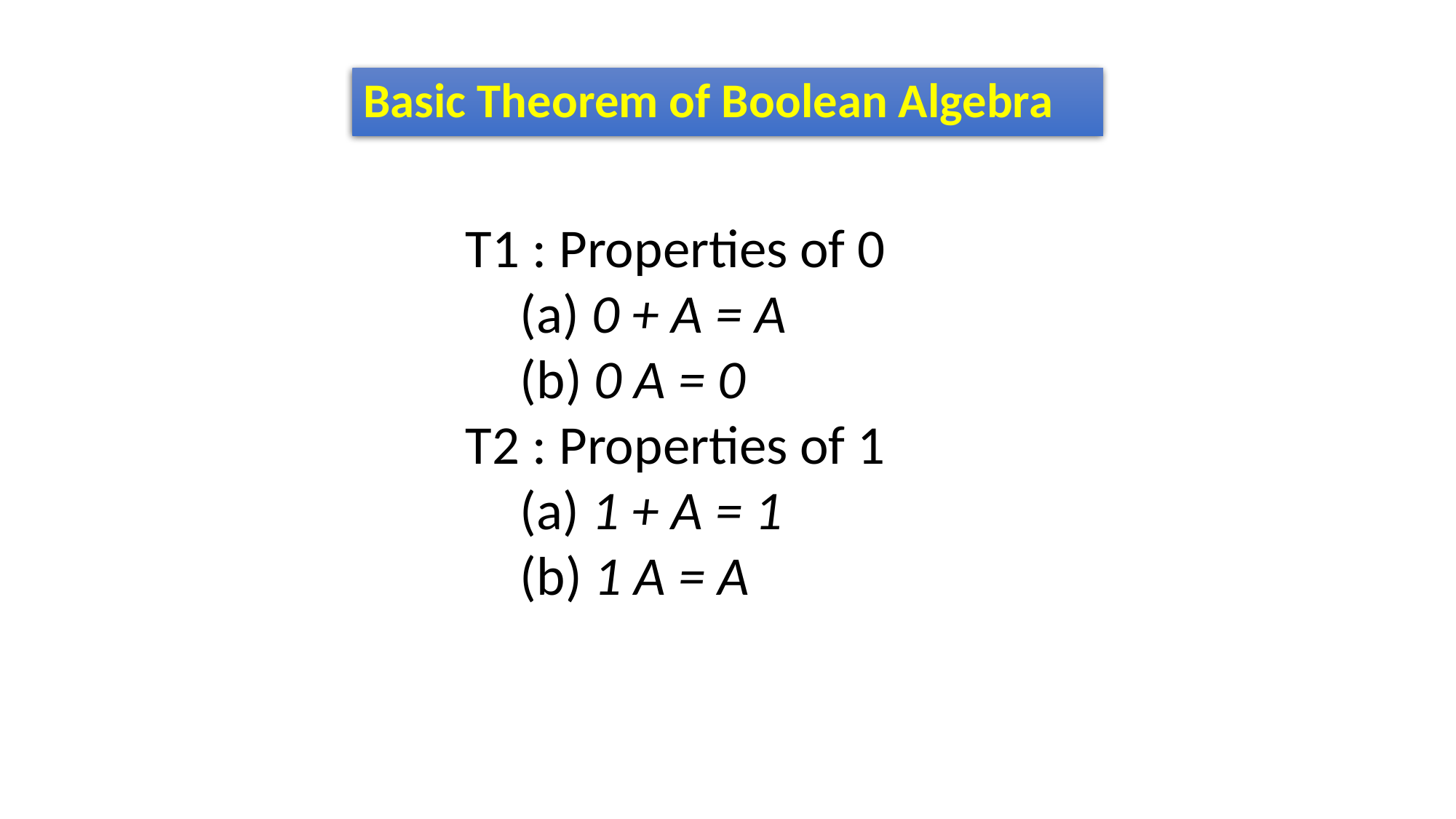

# Basic Theorem of Boolean Algebra

T1 : Properties of 0
(a) 0 + A = A
(b) 0 A = 0
T2 : Properties of 1
(a) 1 + A = 1
(b) 1 A = A